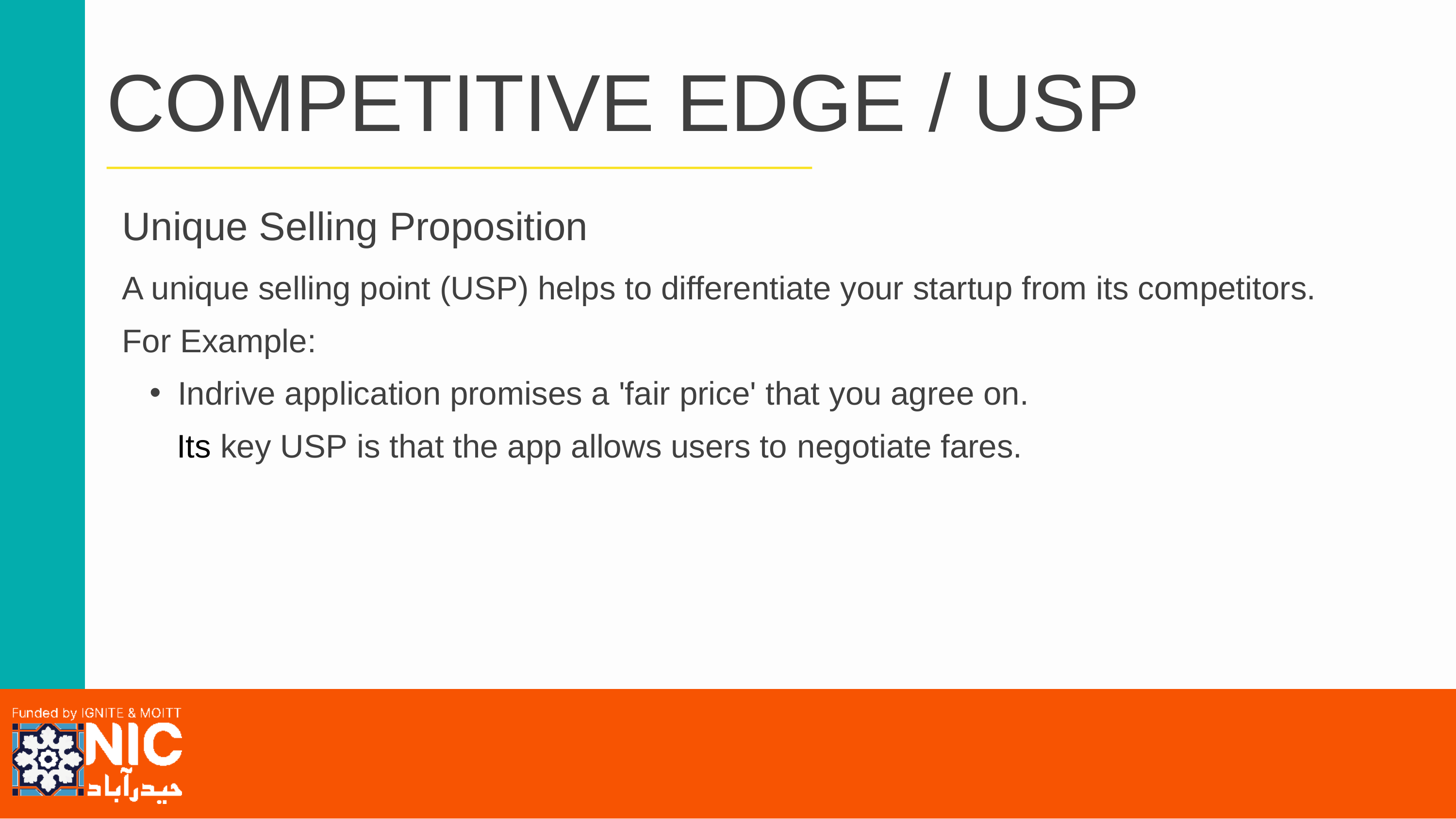

COMPETITIVE EDGE / USP

Unique Selling Proposition
A unique selling point (USP) helps to differentiate your startup from its competitors.
For Example:
Indrive application promises a 'fair price' that you agree on.
      Its key USP is that the app allows users to negotiate fares.